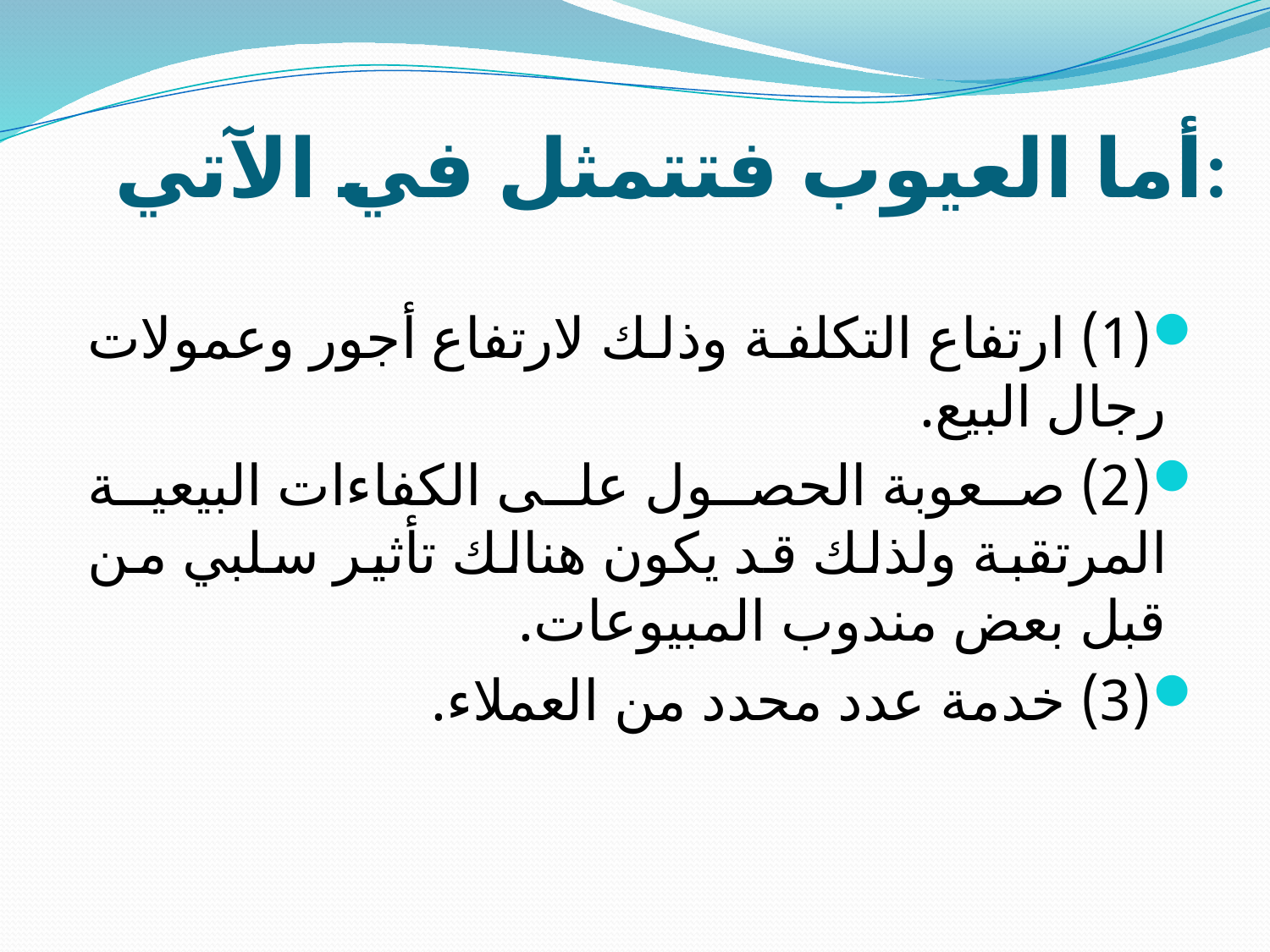

# أما العيوب فتتمثل في الآتي:
(1) ارتفاع التكلفة وذلك لارتفاع أجور وعمولات رجال البيع.
(2) صعوبة الحصول على الكفاءات البيعية المرتقبة ولذلك قد يكون هنالك تأثير سلبي من قبل بعض مندوب المبيوعات.
(3) خدمة عدد محدد من العملاء.